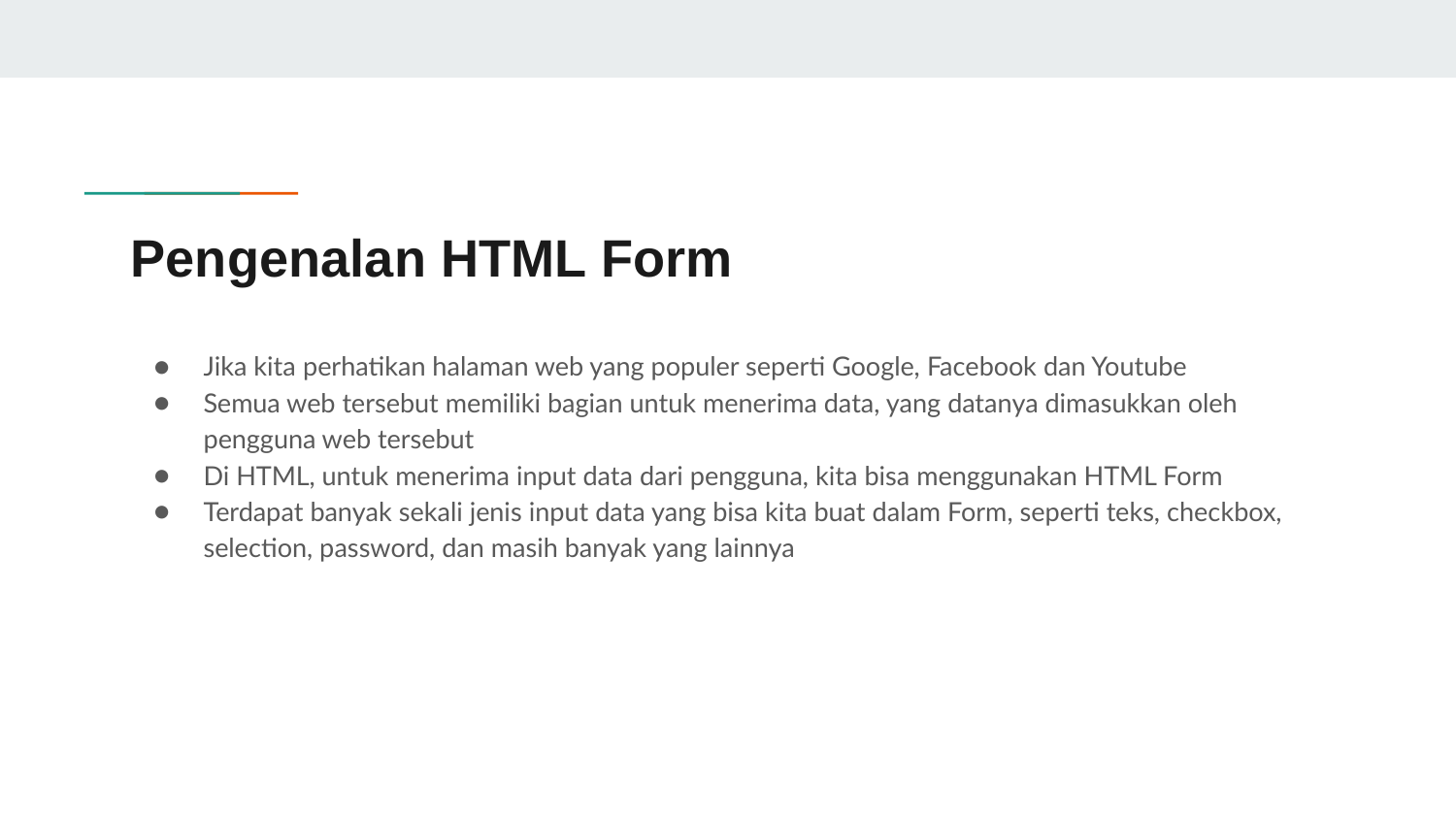

# Pengenalan HTML Form
Jika kita perhatikan halaman web yang populer seperti Google, Facebook dan Youtube
Semua web tersebut memiliki bagian untuk menerima data, yang datanya dimasukkan oleh pengguna web tersebut
Di HTML, untuk menerima input data dari pengguna, kita bisa menggunakan HTML Form
Terdapat banyak sekali jenis input data yang bisa kita buat dalam Form, seperti teks, checkbox, selection, password, dan masih banyak yang lainnya